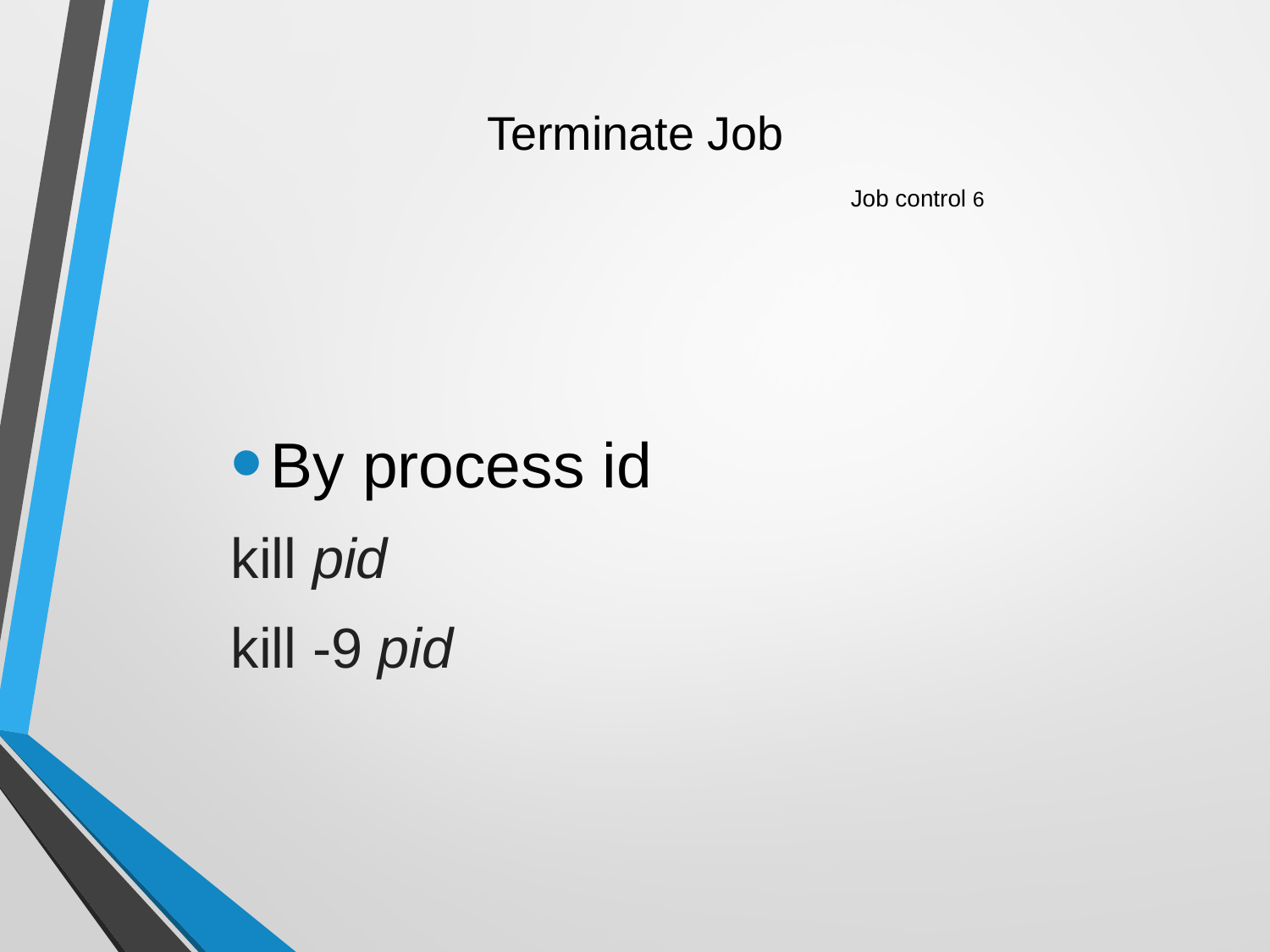

# Terminate Job Job control 6
By process id
kill pid
kill -9 pid